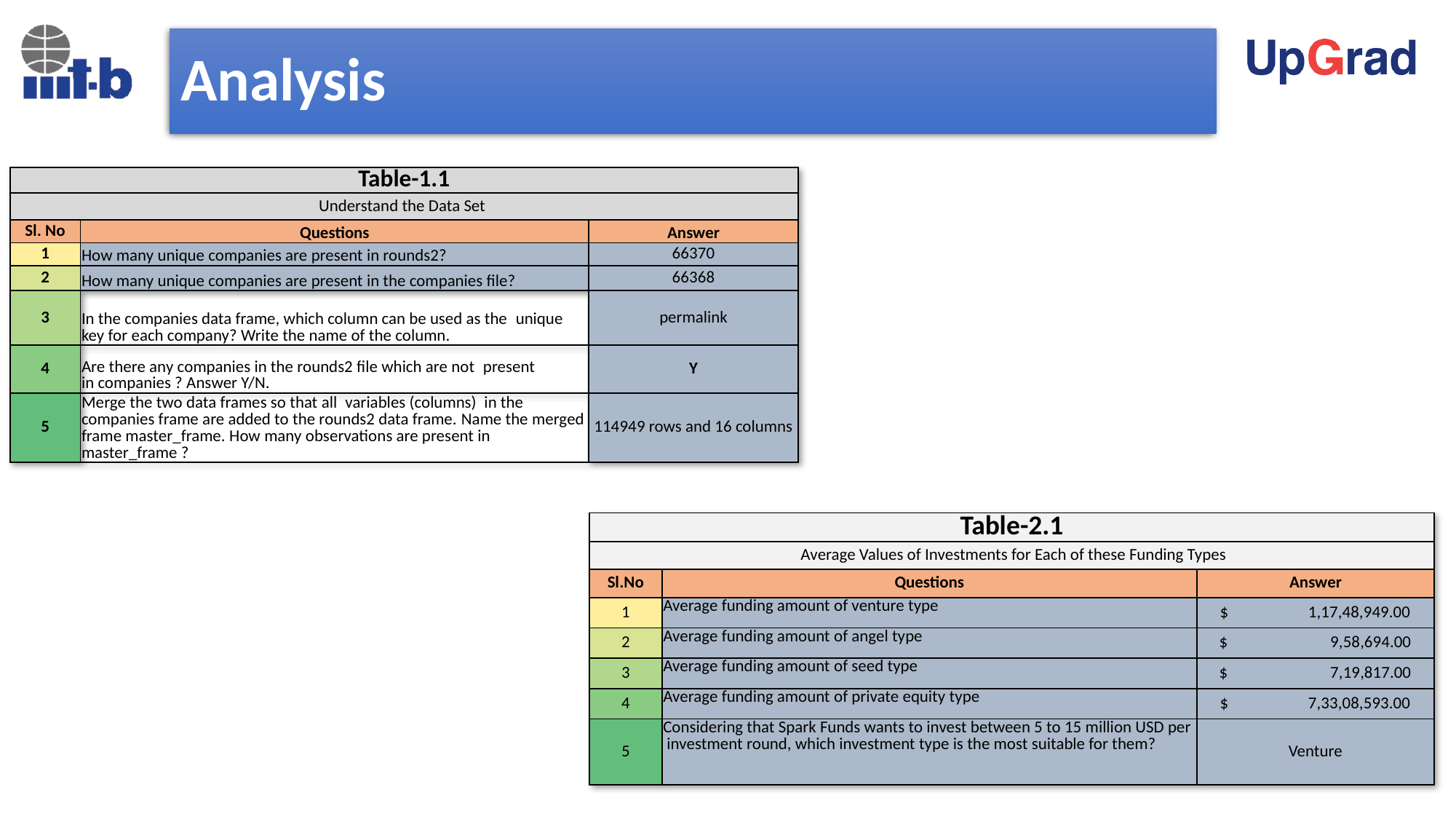

# Analysis
| Table-1.1 |  |  |
| --- | --- | --- |
| Understand the Data Set |  |  |
| Sl. No | Questions | Answer |
| 1 | How many unique companies are present in rounds2? | 66370 |
| 2 | How many unique companies are present in the companies file? | 66368 |
| 3 | In the companies data frame, which column can be used as the  unique key for each company? Write the name of the column. | permalink |
| 4 | Are there any companies in the rounds2 file which are not  present in companies ? Answer Y/N. | Y |
| 5 | Merge the two data frames so that all  variables (columns)  in the companies frame are added to the rounds2 data frame. Name the merged frame master\_frame. How many observations are present in master\_frame ? | 114949 rows and 16 columns |
| Table-2.1 |  |  |
| --- | --- | --- |
| Average Values of Investments for Each of these Funding Types |  |  |
| Sl.No | Questions | Answer |
| 1 | Average funding amount of venture type | $ 1,17,48,949.00 |
| 2 | Average funding amount of angel type | $ 9,58,694.00 |
| 3 | Average funding amount of seed type | $ 7,19,817.00 |
| 4 | Average funding amount of private equity type | $ 7,33,08,593.00 |
| 5 | Considering that Spark Funds wants to invest between 5 to 15 million USD per  investment round, which investment type is the most suitable for them? | Venture |